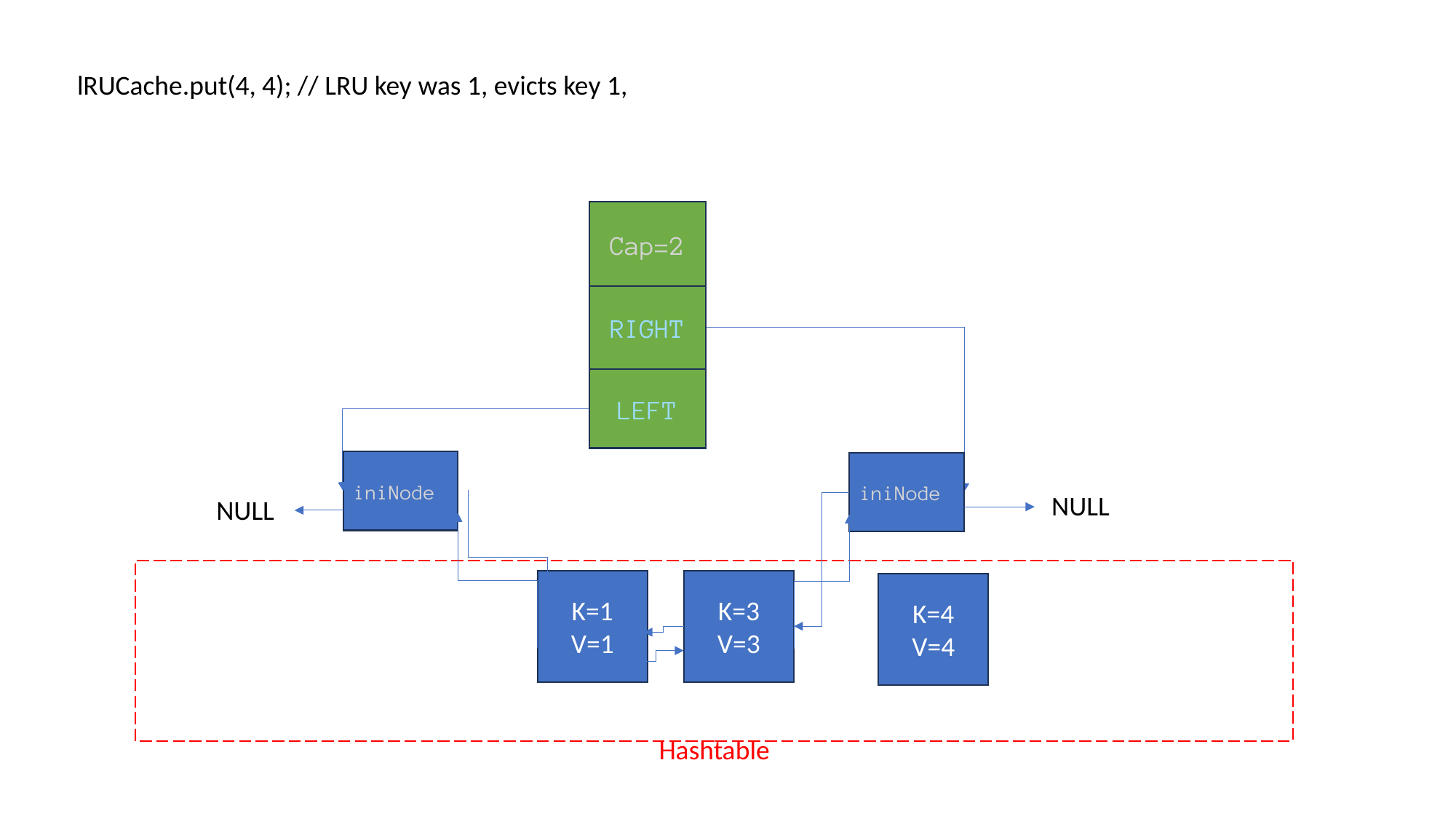

lRUCache.put(4, 4); // LRU key was 1, evicts key 1,
Cap=2
RIGHT
LEFT
iniNode
iniNode
NULL
NULL

Hashtable
K=1
V=1
K=3
V=3
K=4
V=4